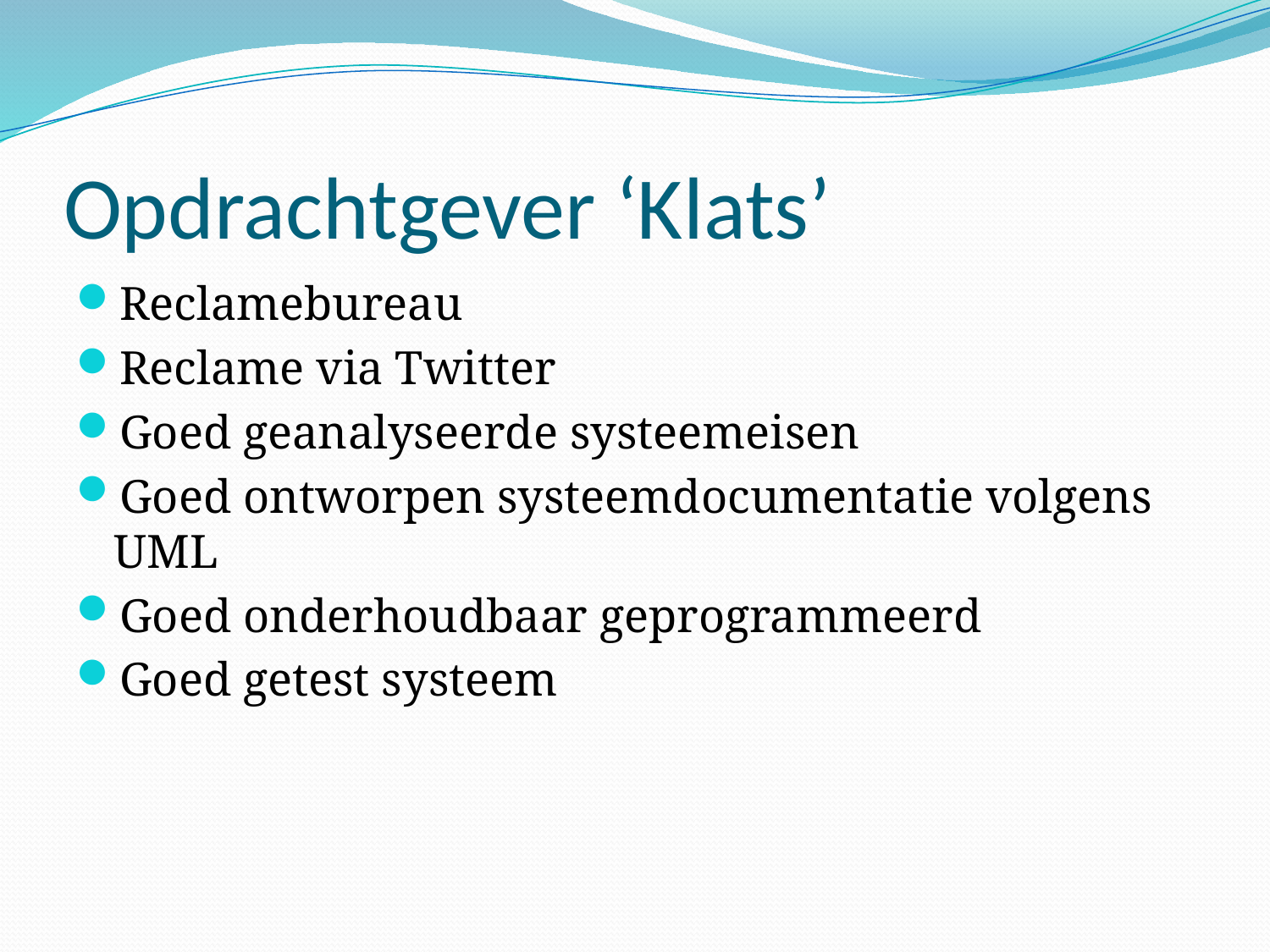

# Opdrachtgever ‘Klats’
Reclamebureau
Reclame via Twitter
Goed geanalyseerde systeemeisen
Goed ontworpen systeemdocumentatie volgens UML
Goed onderhoudbaar geprogrammeerd
Goed getest systeem